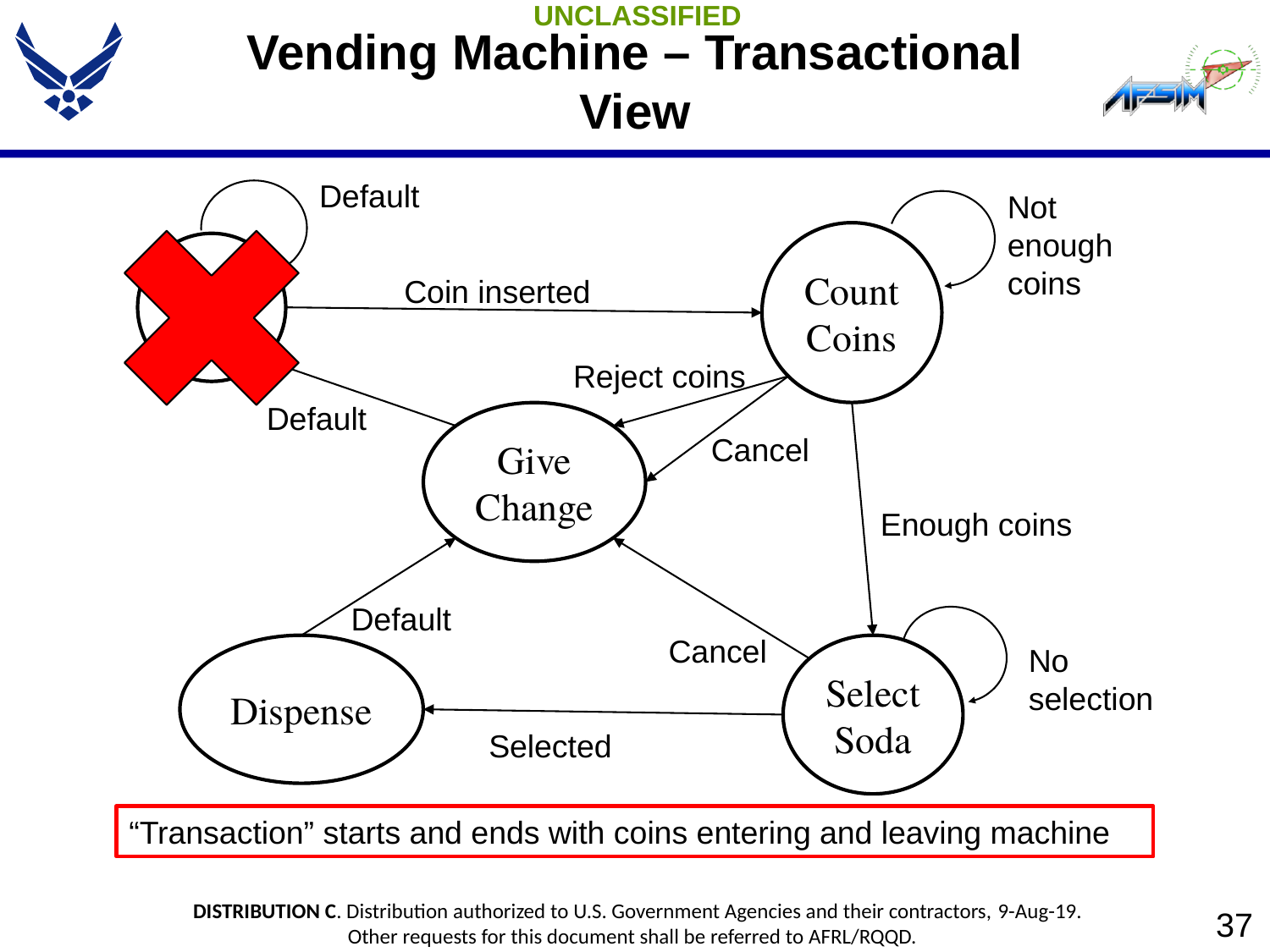

# Vending Machine – Transactional View
Default

Not enough coins

Count Coins
Idle
Coin inserted
Reject coins
Default
Give Change
Cancel
Enough coins
Default

Cancel
No selection
Dispense
Select Soda
Selected
“Transaction” starts and ends with coins entering and leaving machine